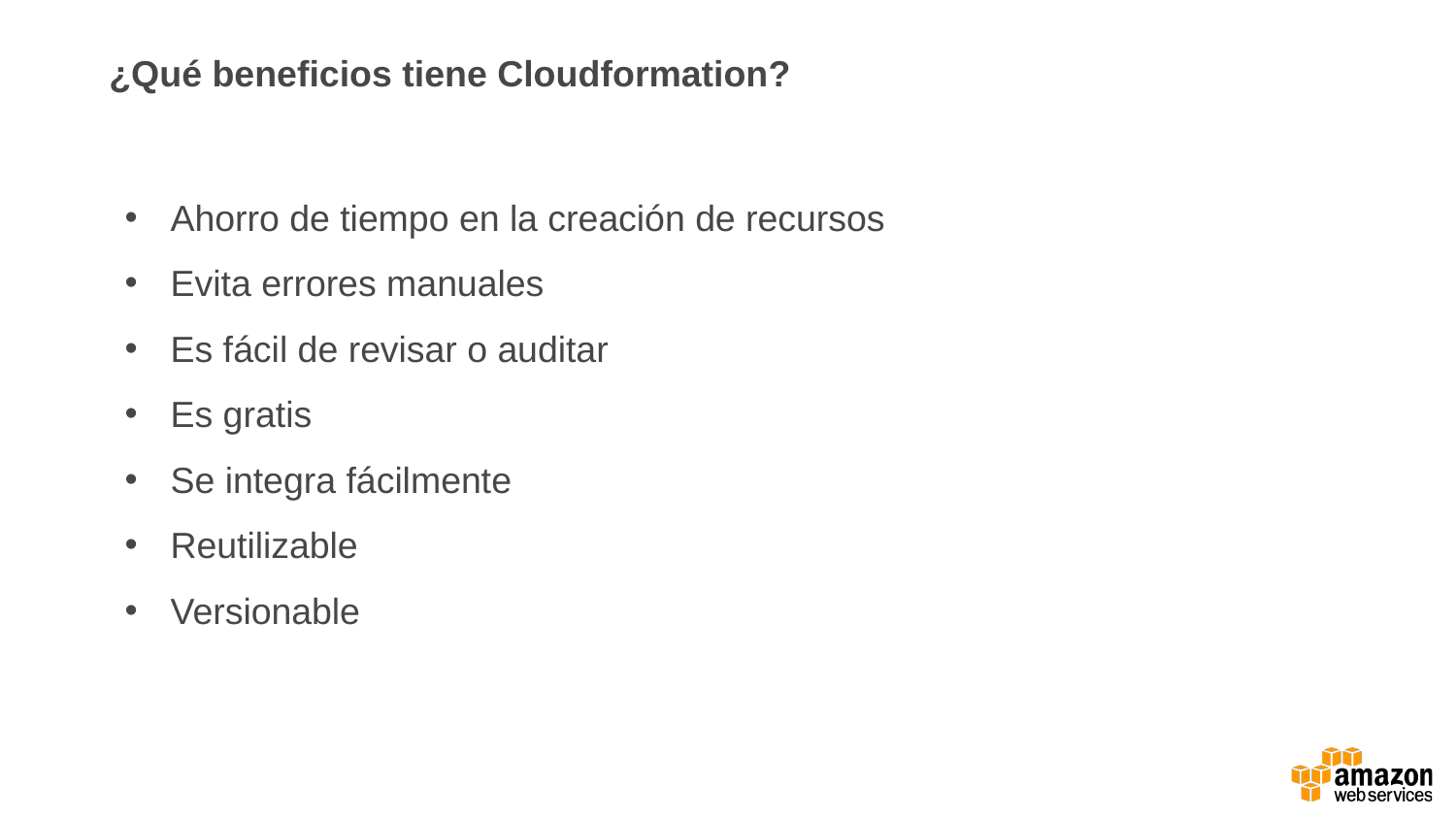

¿Qué beneficios tiene Cloudformation?

Ahorro de tiempo en la creación de recursos
Evita errores manuales
Es fácil de revisar o auditar
Es gratis
Se integra fácilmente
Reutilizable
Versionable